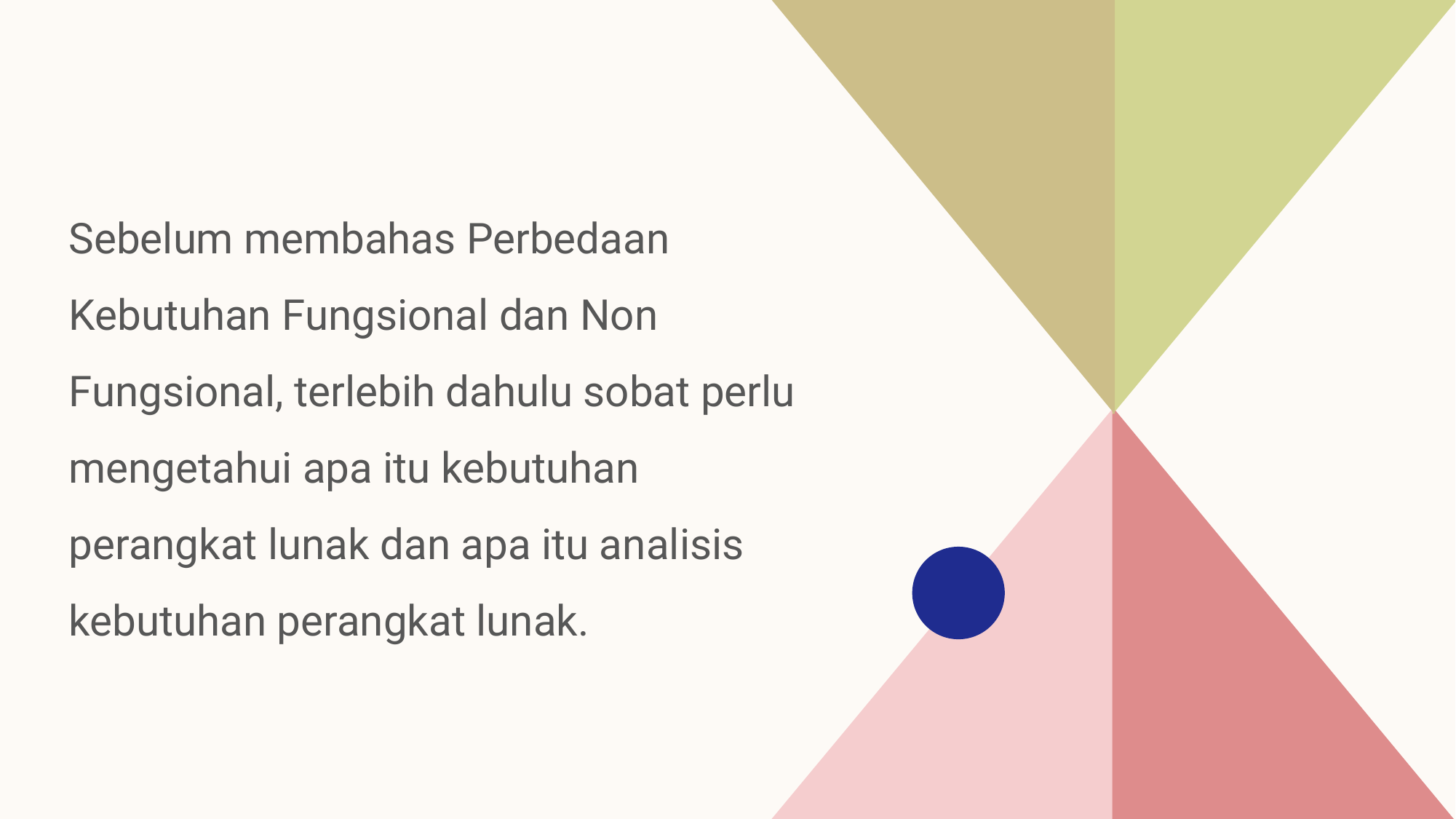

Sebelum membahas Perbedaan Kebutuhan Fungsional dan Non Fungsional, terlebih dahulu sobat perlu mengetahui apa itu kebutuhan perangkat lunak dan apa itu analisis kebutuhan perangkat lunak.